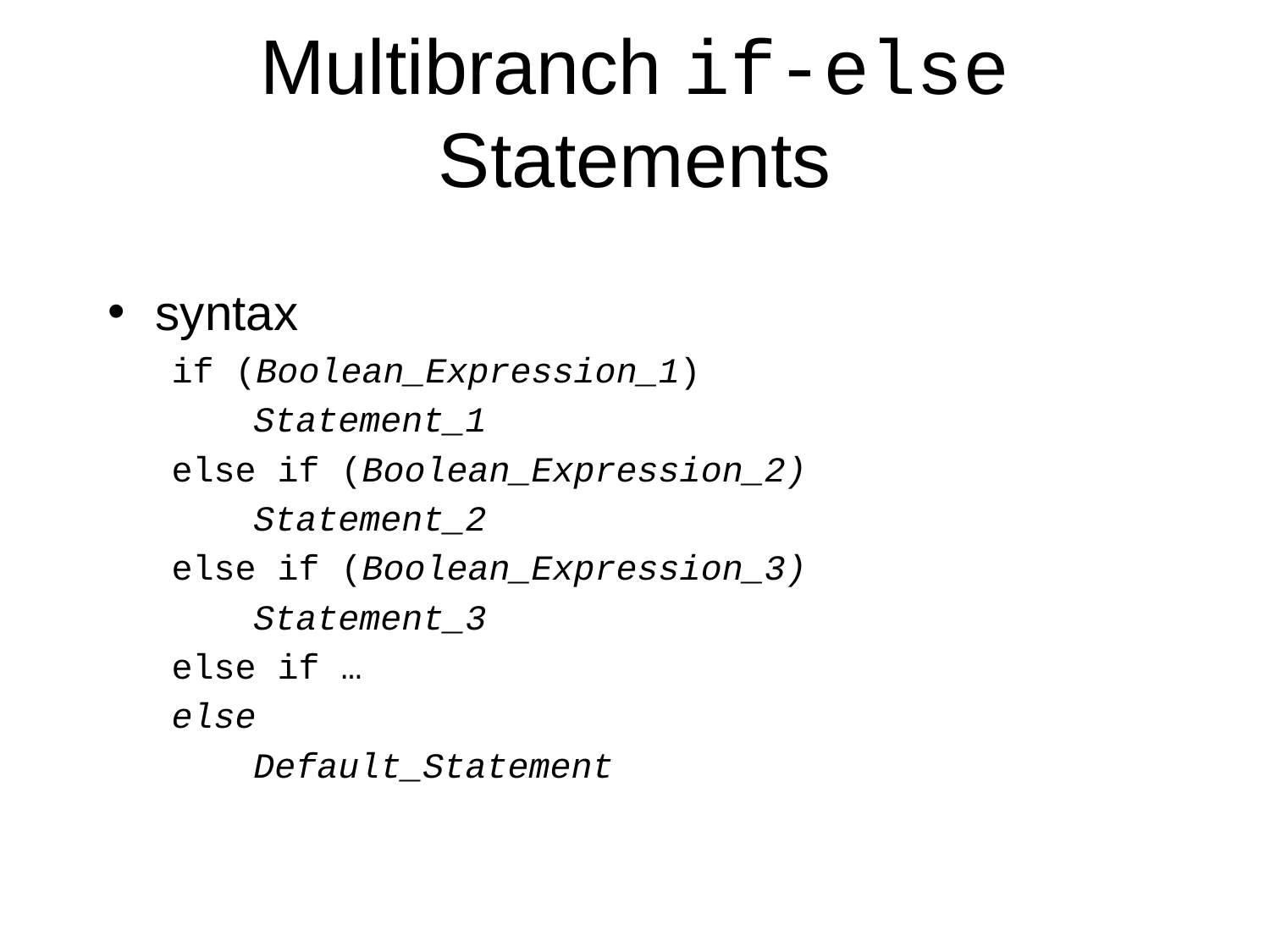

# Multibranch if-else Statements
syntax
if (Boolean_Expression_1)
	  Statement_1
else if (Boolean_Expression_2)
	  Statement_2
else if (Boolean_Expression_3)
	  Statement_3
else if …
else
	  Default_Statement